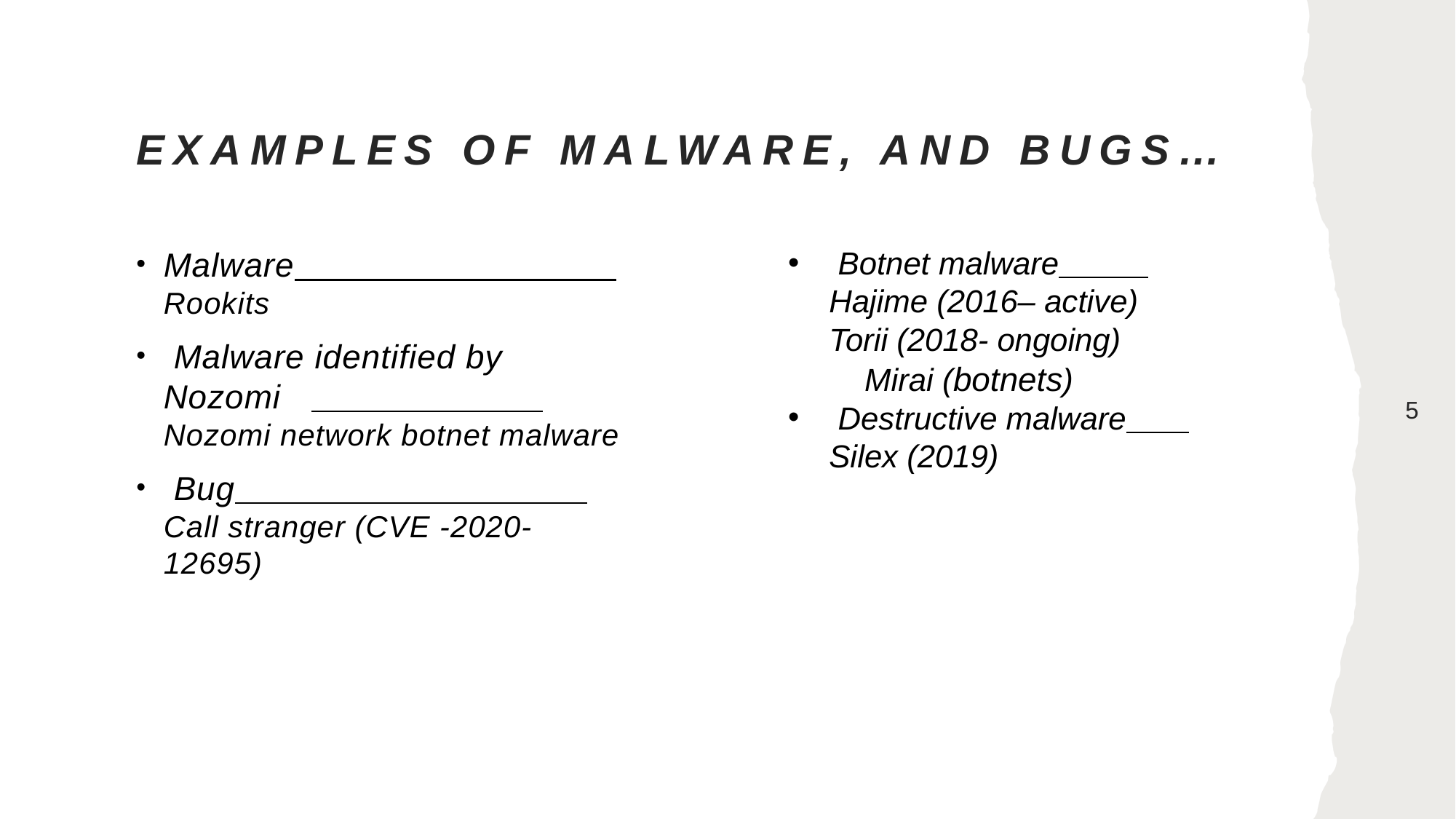

# Examples of malware, and Bugs…
 Botnet malware           Hajime (2016– active)    Torii (2018- ongoing)             Mirai (botnets)
 Destructive malware        Silex (2019)

Malware                                 Rookits
 Malware identified by     Nozomi                           Nozomi network botnet malware
 Bug                                    Call stranger (CVE -2020-12695)
5